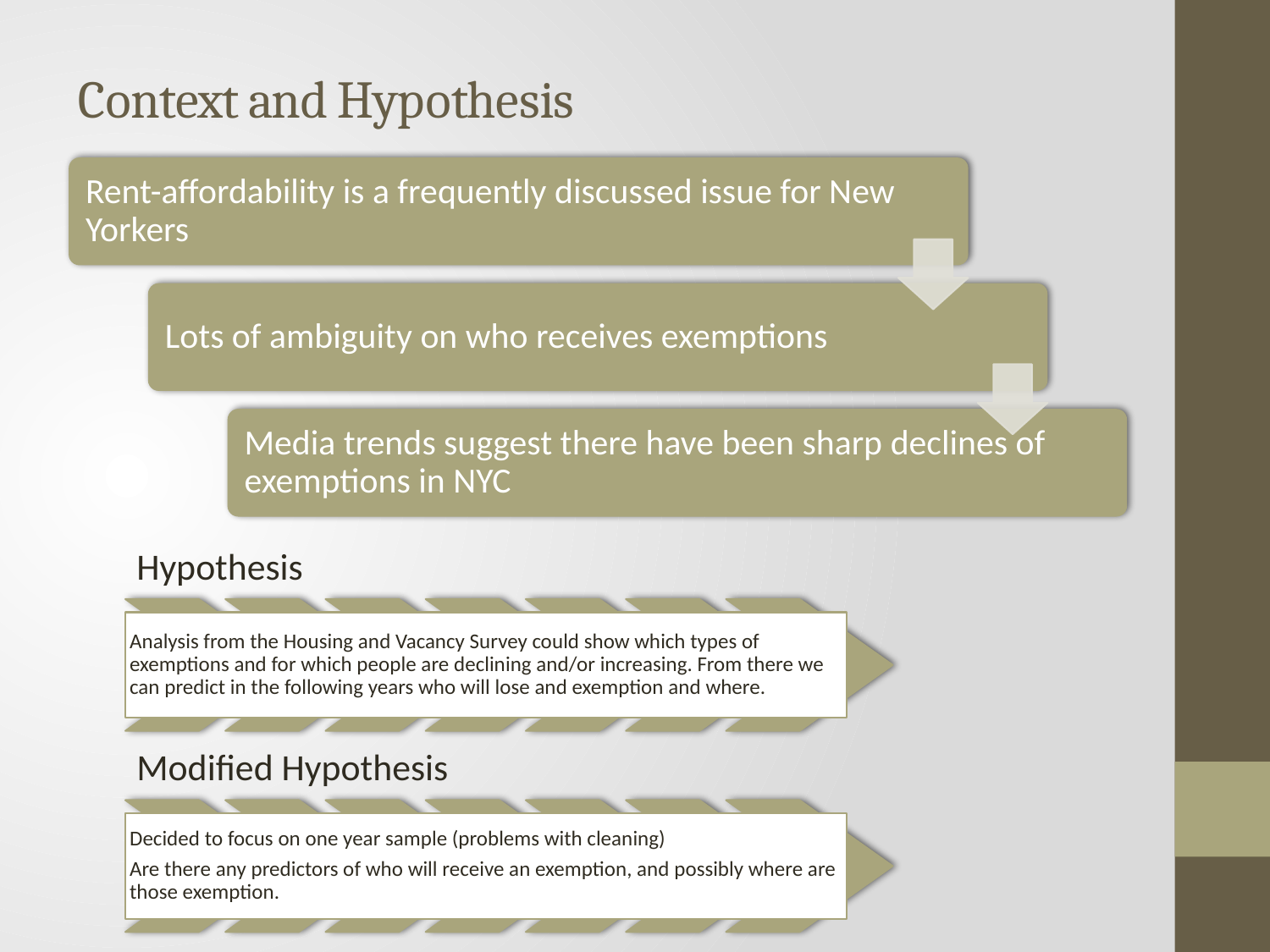

# Context and Hypothesis
Rent-affordability is a frequently discussed issue for New Yorkers
Lots of ambiguity on who receives exemptions
Media trends suggest there have been sharp declines of exemptions in NYC

Hypothesis
Analysis from the Housing and Vacancy Survey could show which types of exemptions and for which people are declining and/or increasing. From there we can predict in the following years who will lose and exemption and where.
Modified Hypothesis
Decided to focus on one year sample (problems with cleaning)
Are there any predictors of who will receive an exemption, and possibly where are those exemption.